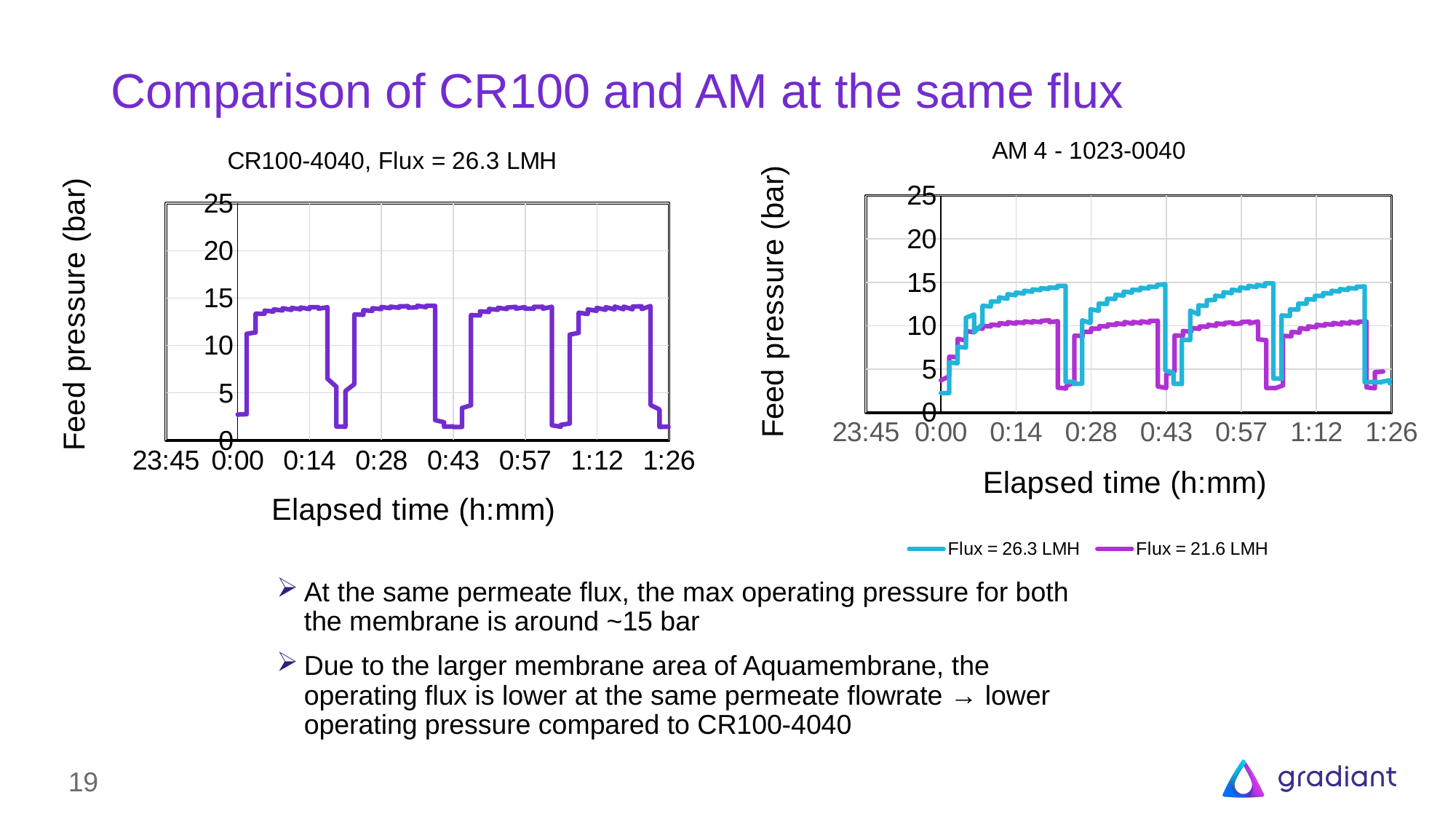

# Comparison of CR100 and AM at the same flux

### Chart: AM 4 - 1023-0040

| Category |  |  |
|---|---|---|

### Chart: CR100-4040, Flux = 26.3 LMH

| Category |  |
|---|---|
At the same permeate flux, the max operating pressure for both the membrane is around ~15 bar
Due to the larger membrane area of Aquamembrane, the operating flux is lower at the same permeate flowrate → lower operating pressure compared to CR100-4040
19